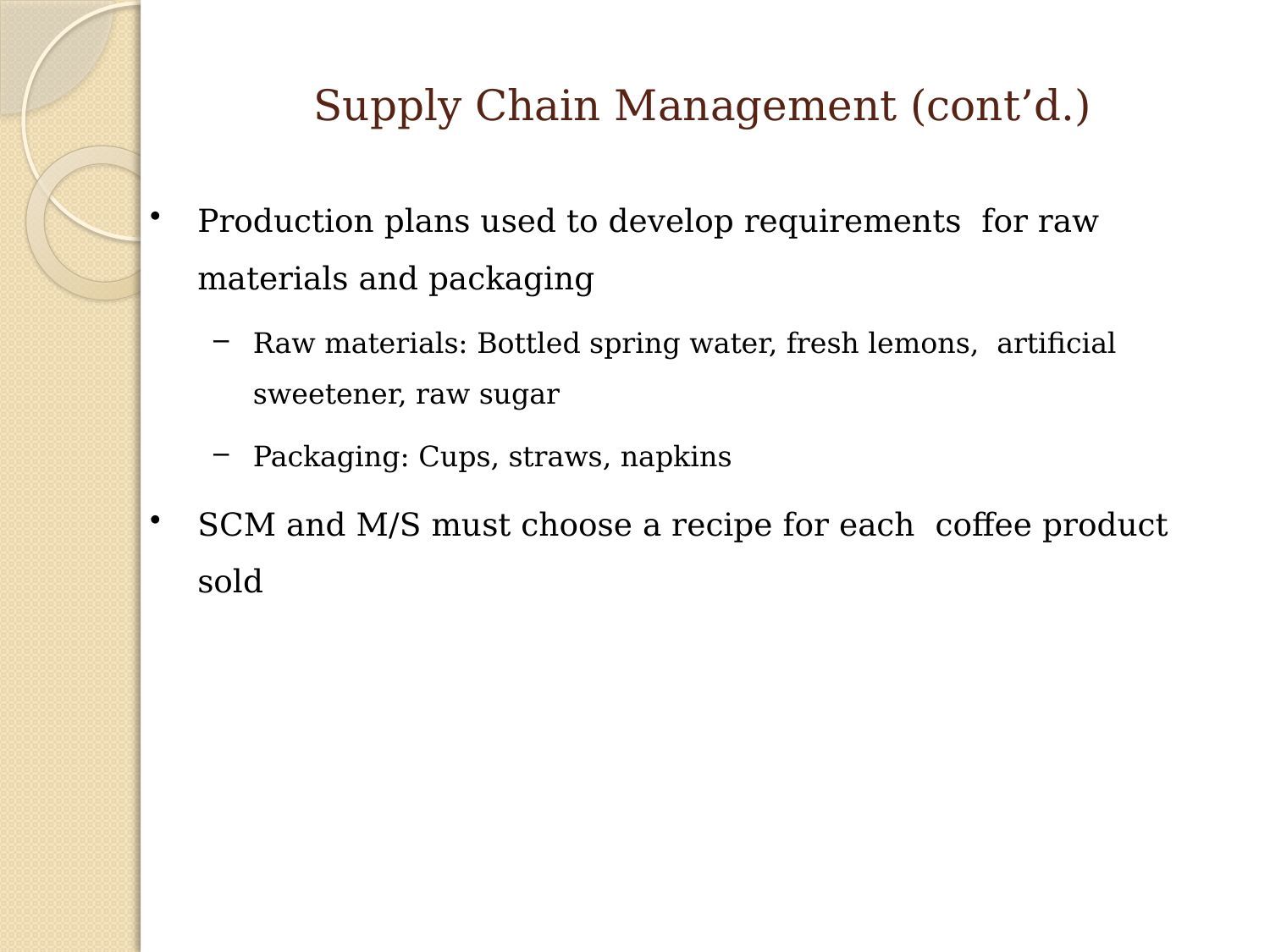

# Supply Chain Management (cont’d.)
Production plans used to develop requirements  for raw materials and packaging
Raw materials: Bottled spring water, fresh lemons,  artificial sweetener, raw sugar
Packaging: Cups, straws, napkins
SCM and M/S must choose a recipe for each  coffee product sold
80